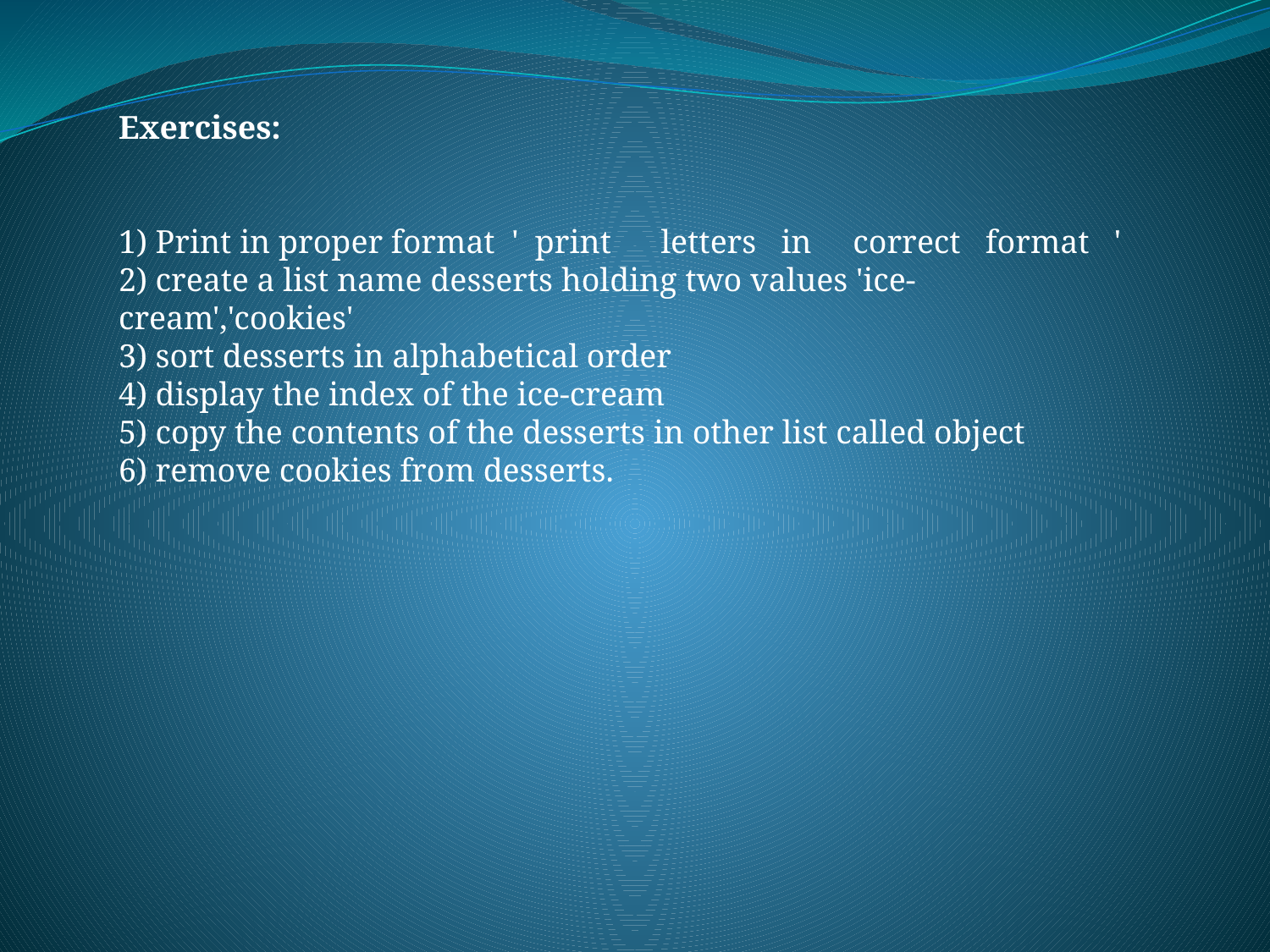

Exercises:

1) Print in proper format  '  print      letters   in     correct   format   '
2) create a list name desserts holding two values 'ice-cream','cookies'
3) sort desserts in alphabetical order
4) display the index of the ice-cream
5) copy the contents of the desserts in other list called object
6) remove cookies from desserts.